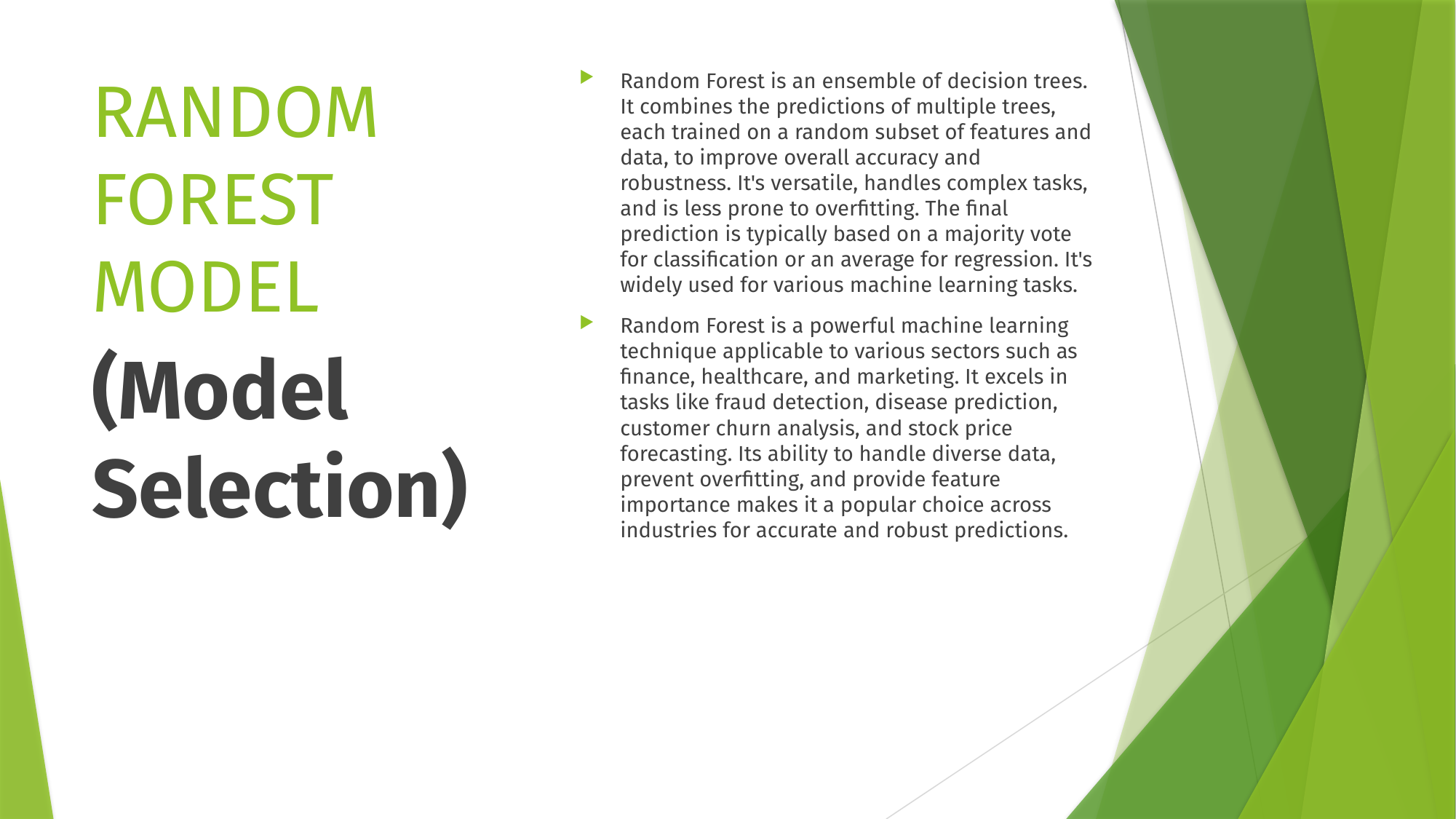

Random Forest is an ensemble of decision trees. It combines the predictions of multiple trees, each trained on a random subset of features and data, to improve overall accuracy and robustness. It's versatile, handles complex tasks, and is less prone to overfitting. The final prediction is typically based on a majority vote for classification or an average for regression. It's widely used for various machine learning tasks.
Random Forest is a powerful machine learning technique applicable to various sectors such as finance, healthcare, and marketing. It excels in tasks like fraud detection, disease prediction, customer churn analysis, and stock price forecasting. Its ability to handle diverse data, prevent overfitting, and provide feature importance makes it a popular choice across industries for accurate and robust predictions.
# RANDOM FOREST MODEL
(Model Selection)